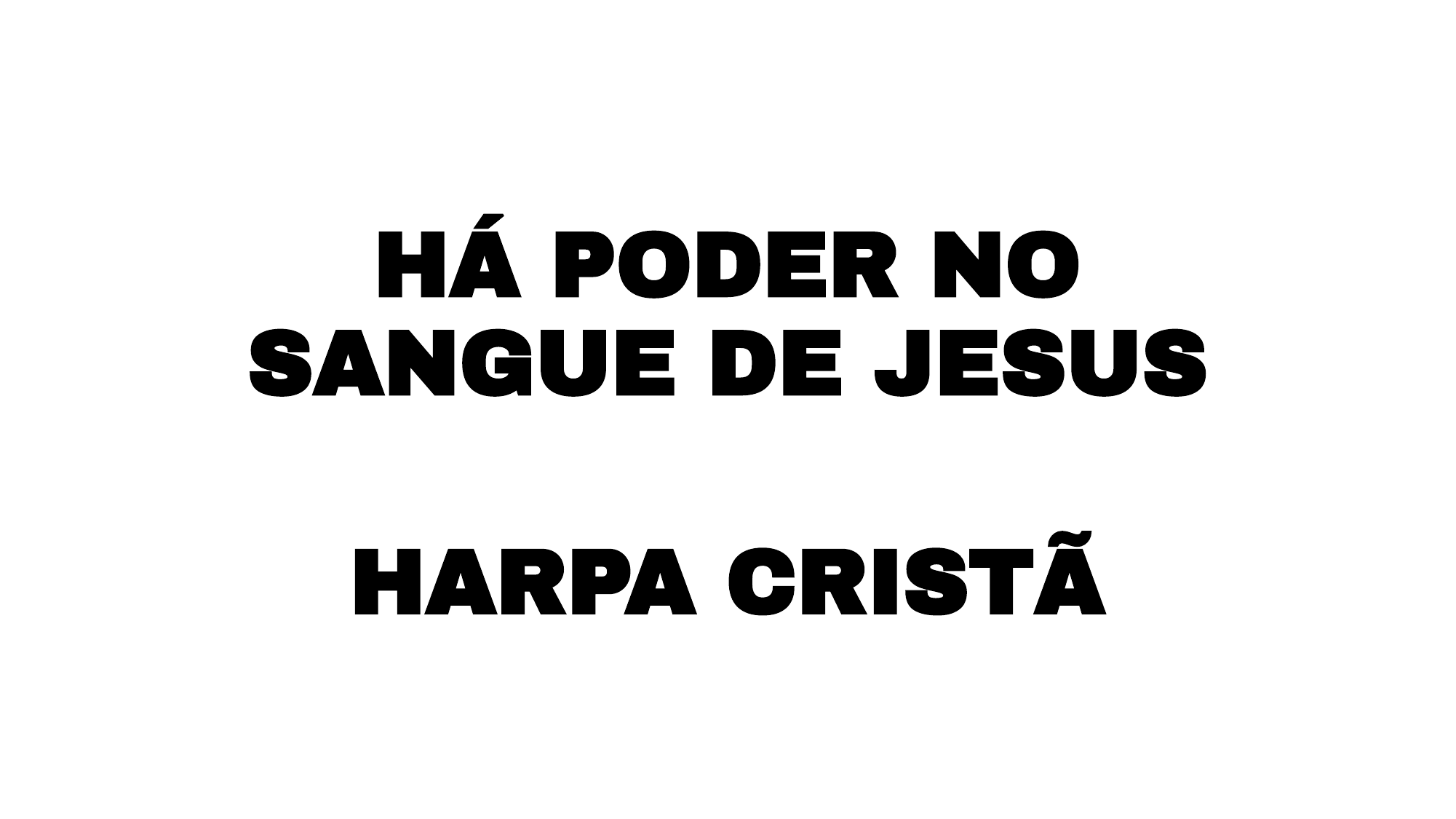

# HÁ PODER NO SANGUE DE JESUS
HARPA CRISTÃ